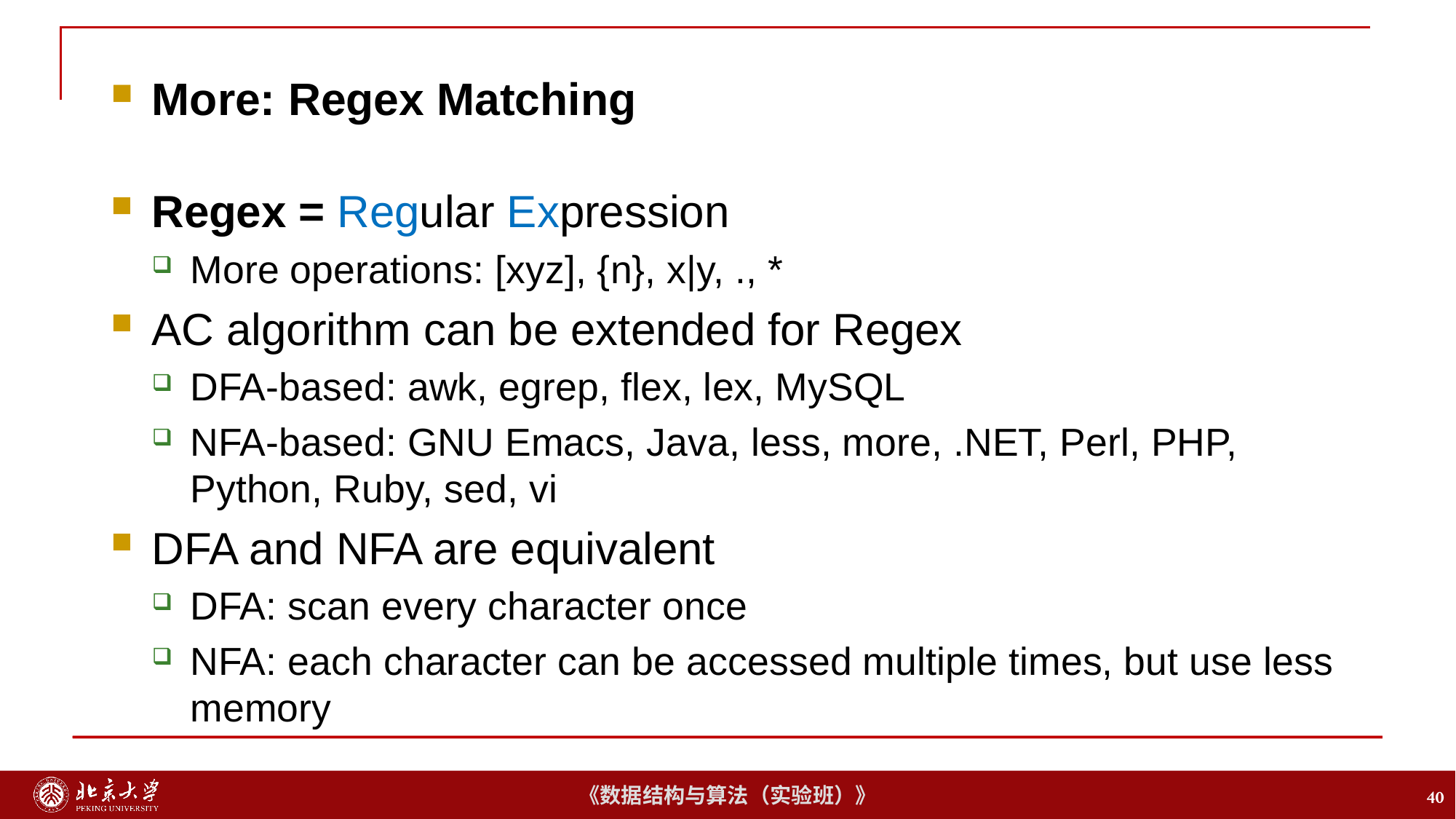

More: Regex Matching
Regex = Regular Expression
More operations: [xyz], {n}, x|y, ., *
AC algorithm can be extended for Regex
DFA-based: awk, egrep, flex, lex, MySQL
NFA-based: GNU Emacs, Java, less, more, .NET, Perl, PHP, Python, Ruby, sed, vi
DFA and NFA are equivalent
DFA: scan every character once
NFA: each character can be accessed multiple times, but use less memory

40